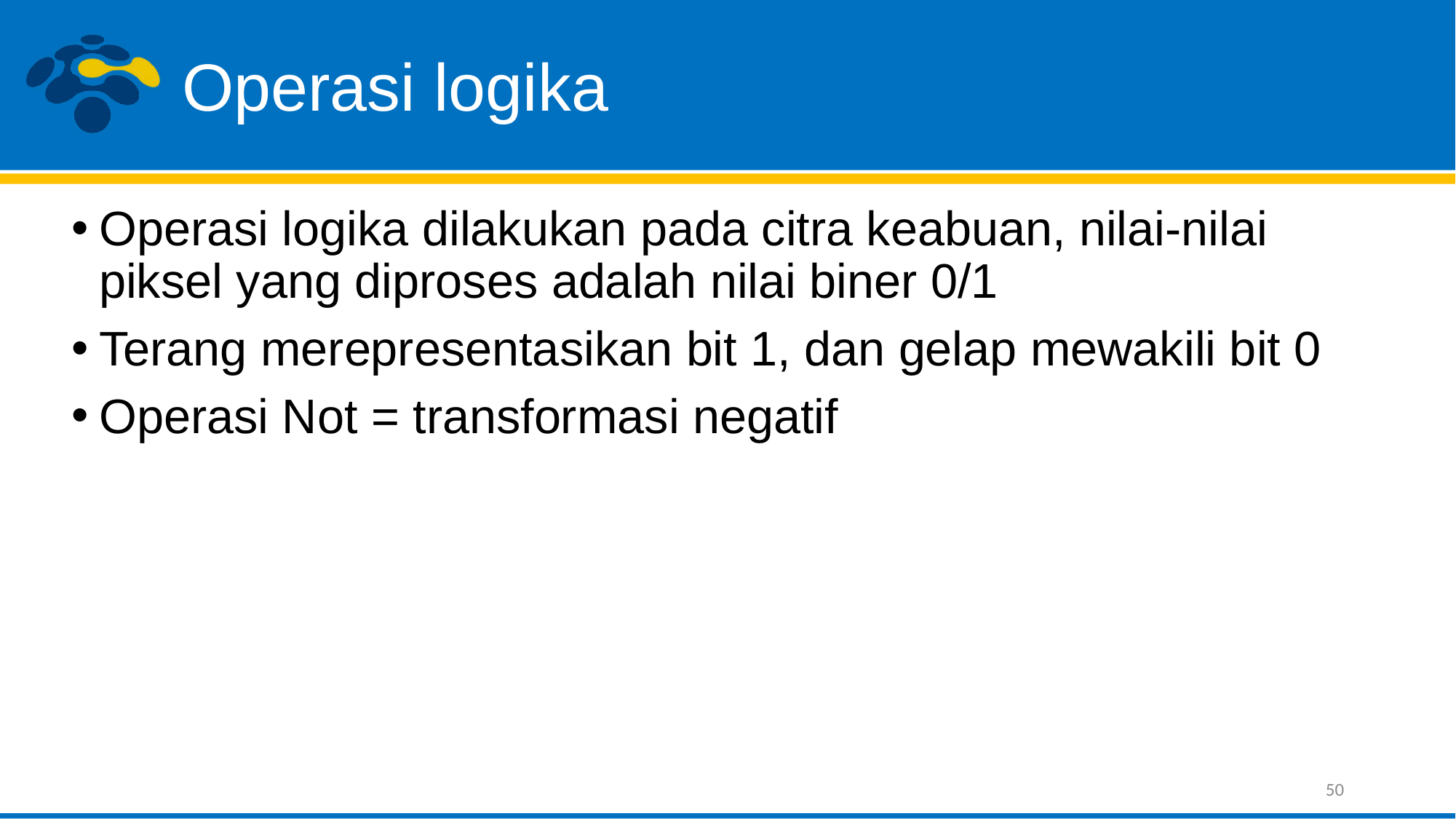

# Operasi logika
Operasi logika dilakukan pada citra keabuan, nilai-nilai piksel yang diproses adalah nilai biner 0/1
Terang merepresentasikan bit 1, dan gelap mewakili bit 0
Operasi Not = transformasi negatif
50